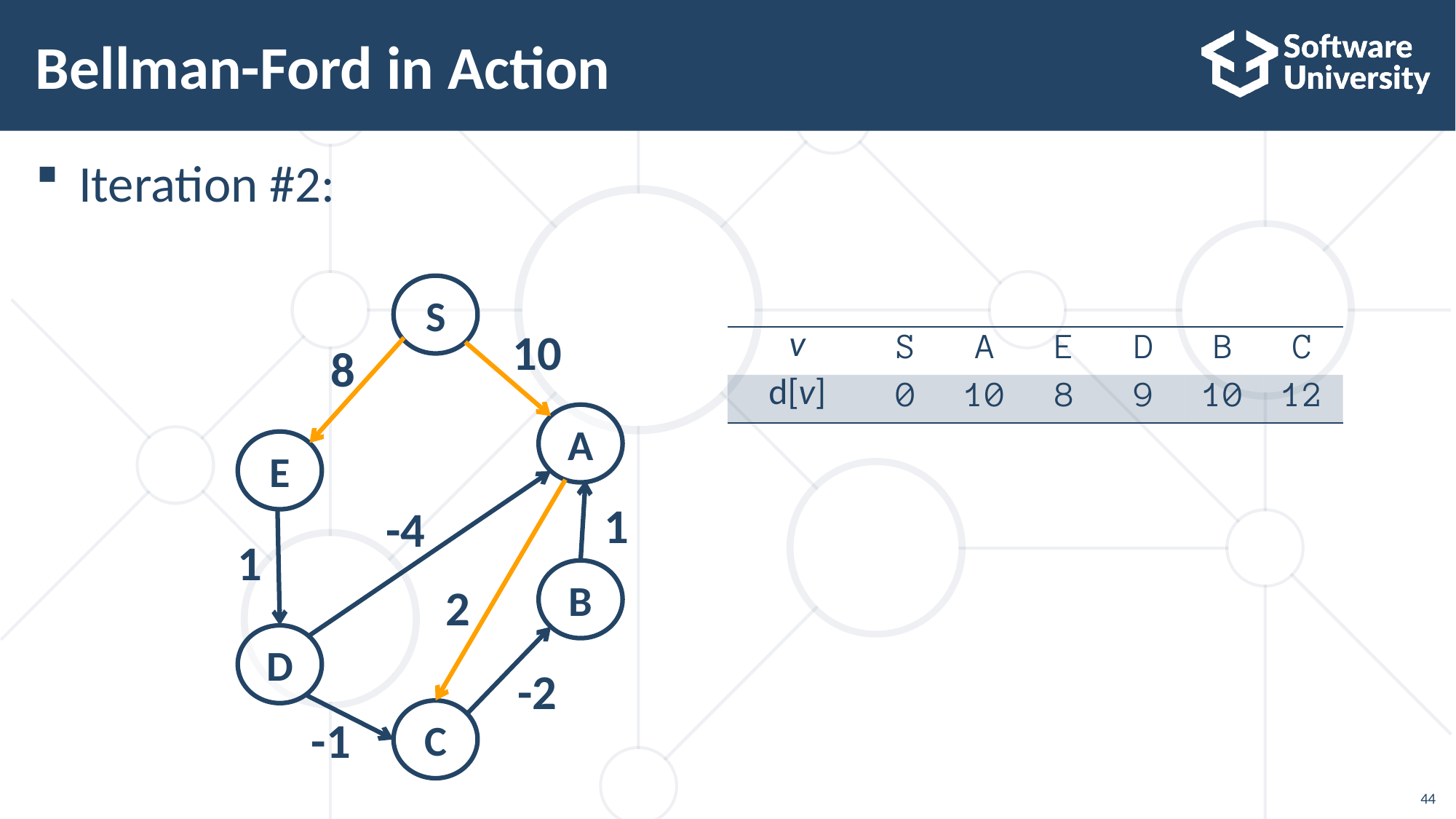

# Bellman-Ford in Action
Iteration #2:
S
10
8
| v | S | A | E | D | B | C |
| --- | --- | --- | --- | --- | --- | --- |
| d[v] | 0 | 10 | 8 | 9 | 10 | 12 |
A
E
1
-4
1
 2
B
D
-2
-1
C
44